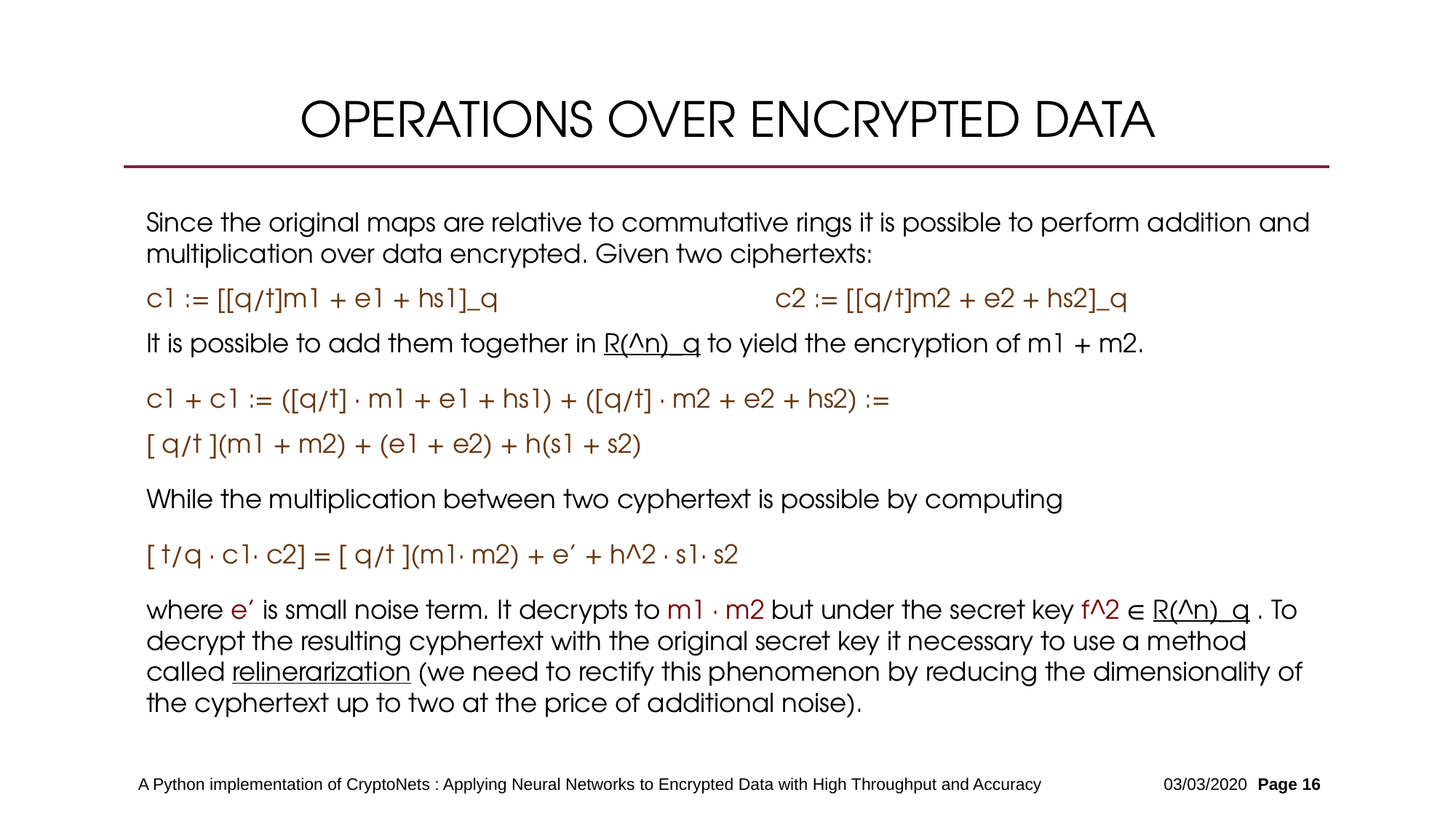

# Operations over encrypted data
Since the original maps are relative to commutative rings it is possible to perform addition and multiplication over data encrypted. Given two ciphertexts:
c1 := [[q/t]m1 + e1 + hs1]_q 			 c2 := [[q/t]m2 + e2 + hs2]_q
It is possible to add them together in R(^n)_q to yield the encryption of m1 + m2.

c1 + c1 := ([q/t] · m1 + e1 + hs1) + ([q/t] · m2 + e2 + hs2) :=
[ q/t ](m1 + m2) + (e1 + e2) + h(s1 + s2)

While the multiplication between two cyphertext is possible by computing

[ t/q · c1· c2] = [ q/t ](m1· m2) + e’ + h^2 · s1· s2

where e’ is small noise term. It decrypts to m1 · m2 but under the secret key f^2 ∈ R(^n)_q . To decrypt the resulting cyphertext with the original secret key it necessary to use a method called relinerarization (we need to rectify this phenomenon by reducing the dimensionality of the cyphertext up to two at the price of additional noise).
A Python implementation of CryptoNets : Applying Neural Networks to Encrypted Data with High Throughput and Accuracy
03/03/2020

Page 16